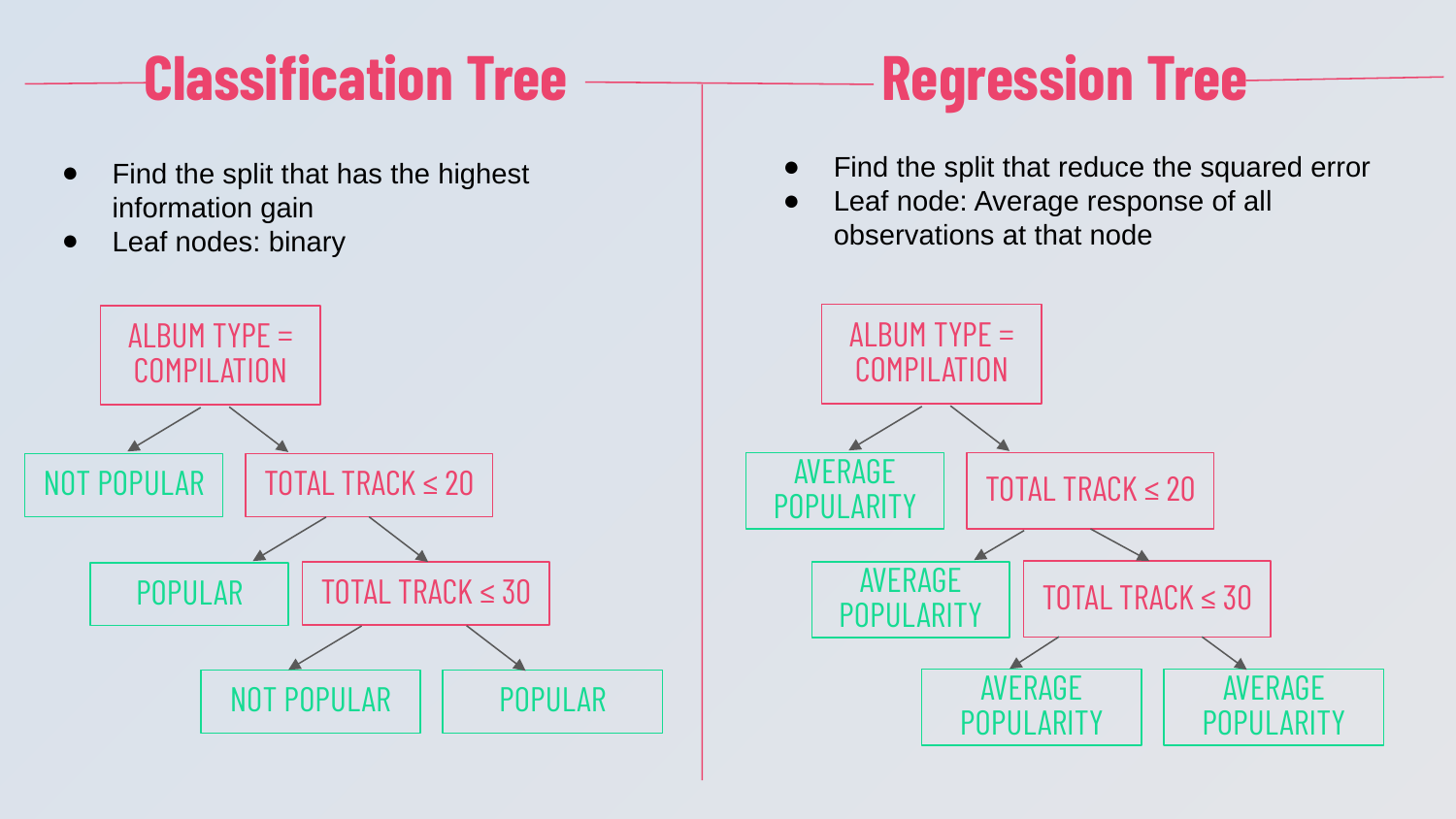

# Regression Tree
Classification Tree
Find the split that reduce the squared error
Leaf node: Average response of all observations at that node
Find the split that has the highest information gain
Leaf nodes: binary
ALBUM TYPE = COMPILATION
ALBUM TYPE = COMPILATION
TOTAL TRACK ≤ 20
AVERAGE POPULARITY
NOT POPULAR
TOTAL TRACK ≤ 20
TOTAL TRACK ≤ 30
AVERAGE POPULARITY
TOTAL TRACK ≤ 30
POPULAR
AVERAGE POPULARITY
AVERAGE POPULARITY
NOT POPULAR
POPULAR